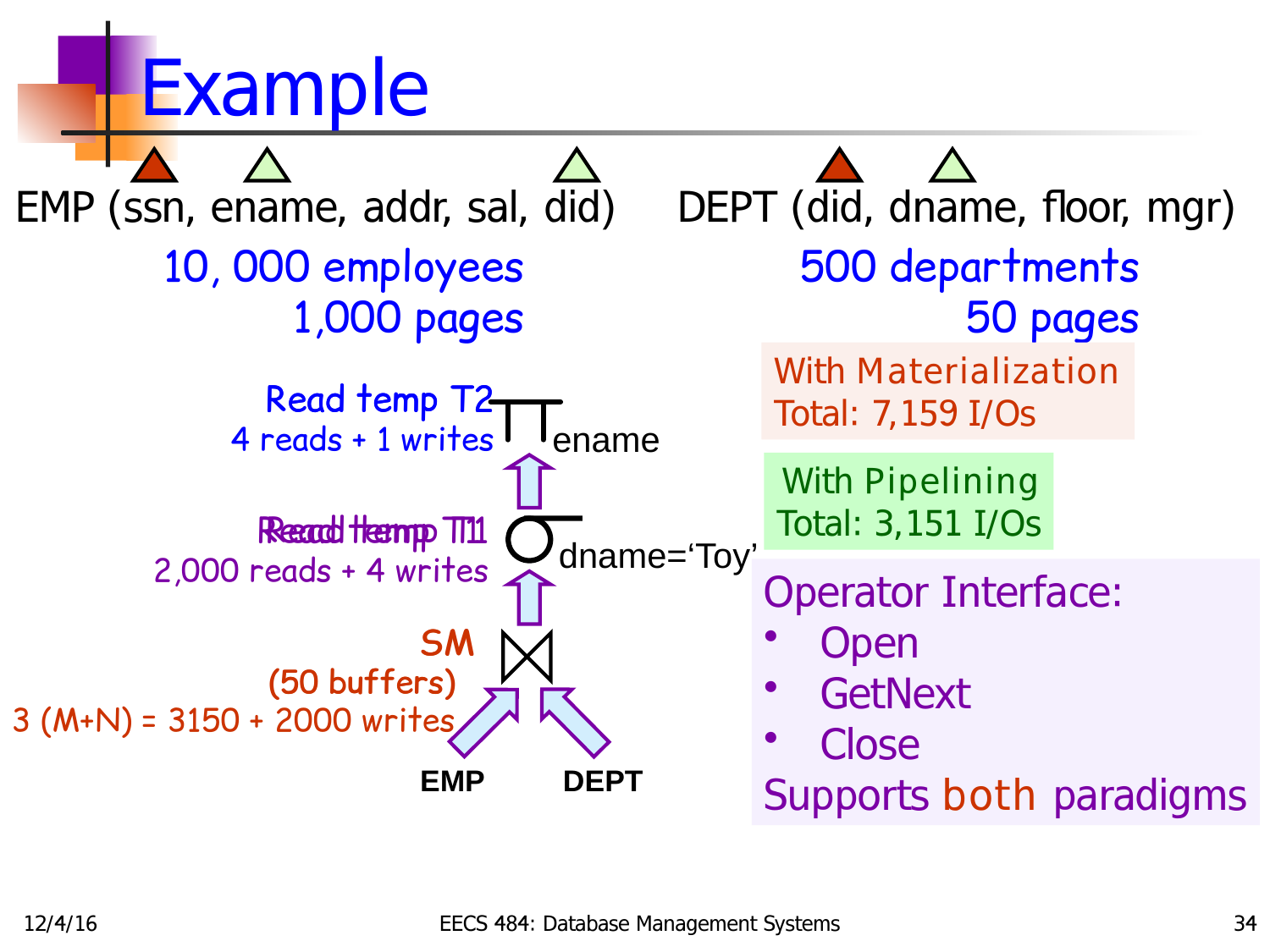

# Example

EMP (ssn, ename, addr, sal, did)
DEPT (did, dname, floor, mgr)
10, 000 employees
1,000 pages
500 departments
50 pages
With Materialization
Total: 7,159 I/Os
Read temp T2
4 reads + 1 writes
Read temp T2
Read temp T1
      SM
(50 buffers)

ename

dname=‘Toy’

EMP
DEPT
With Pipelining
Total: 3,151 I/Os
Read temp T1
2,000 reads + 4 writes
Operator Interface:
  Open
  GetNext
  Close
Supports both paradigms
      SM
(50 buffers)
3 (M+N) = 3150 + 2000 writes
12/4/16
EECS 484: Database Management Systems
34